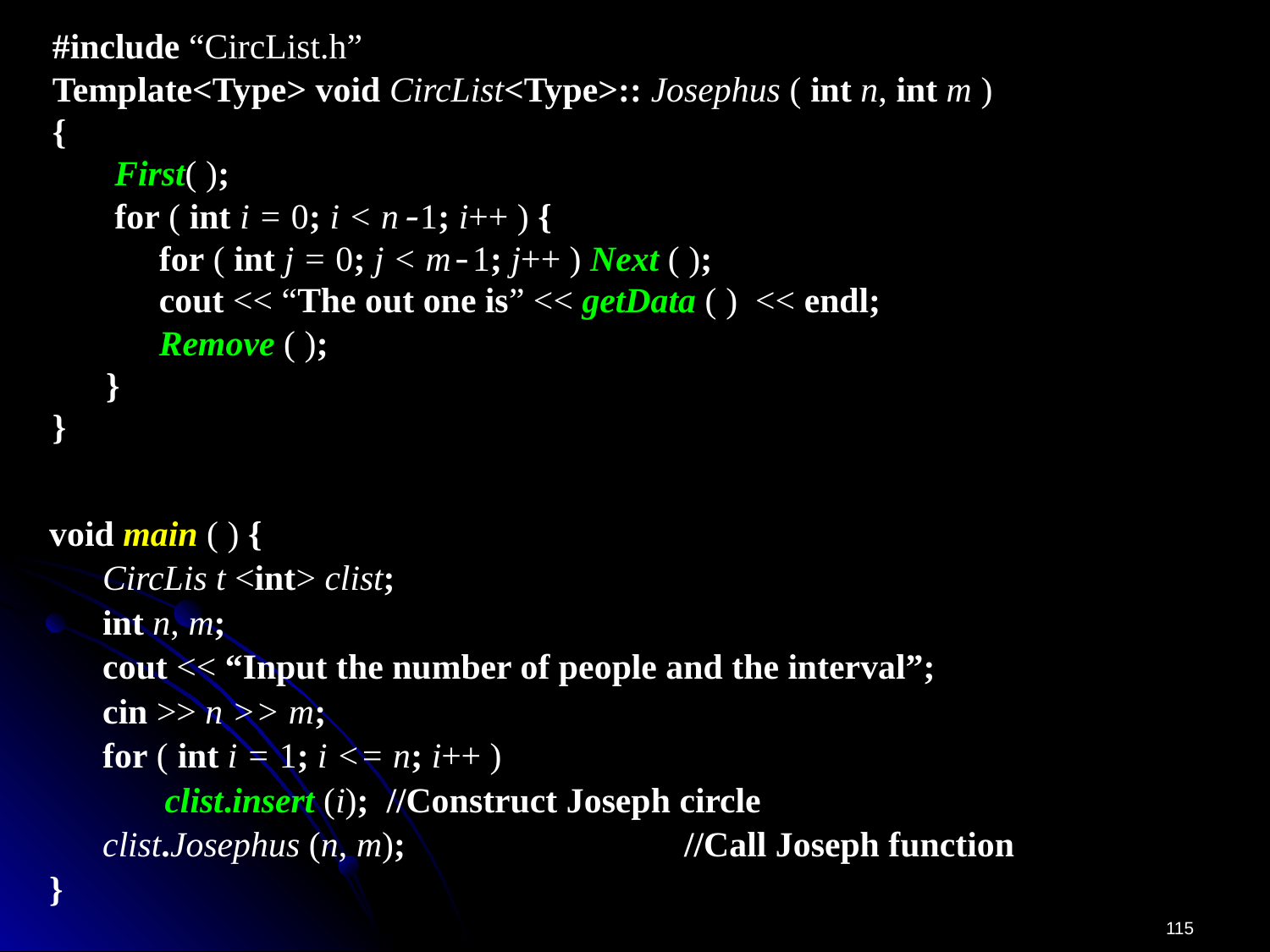

#include “CircList.h”
Template<Type> void CircList<Type>:: Josephus ( int n, int m )
{
       First( );
       for ( int i = 0; i < n-1; i++ ) {
            for ( int j = 0; j < m-1; j++ ) Next ( );
            cout << “The out one is” << getData ( )  << endl;
            Remove ( );
      }
}
void main ( ) {
      CircLis t <int> clist;
      int n, m;
      cout << “Input the number of people and the interval”;
      cin >> n >> m;
      for ( int i = 1; i <= n; i++ )
             clist.insert (i);  //Construct Joseph circle
      clist.Josephus (n, m);			//Call Joseph function
}

115